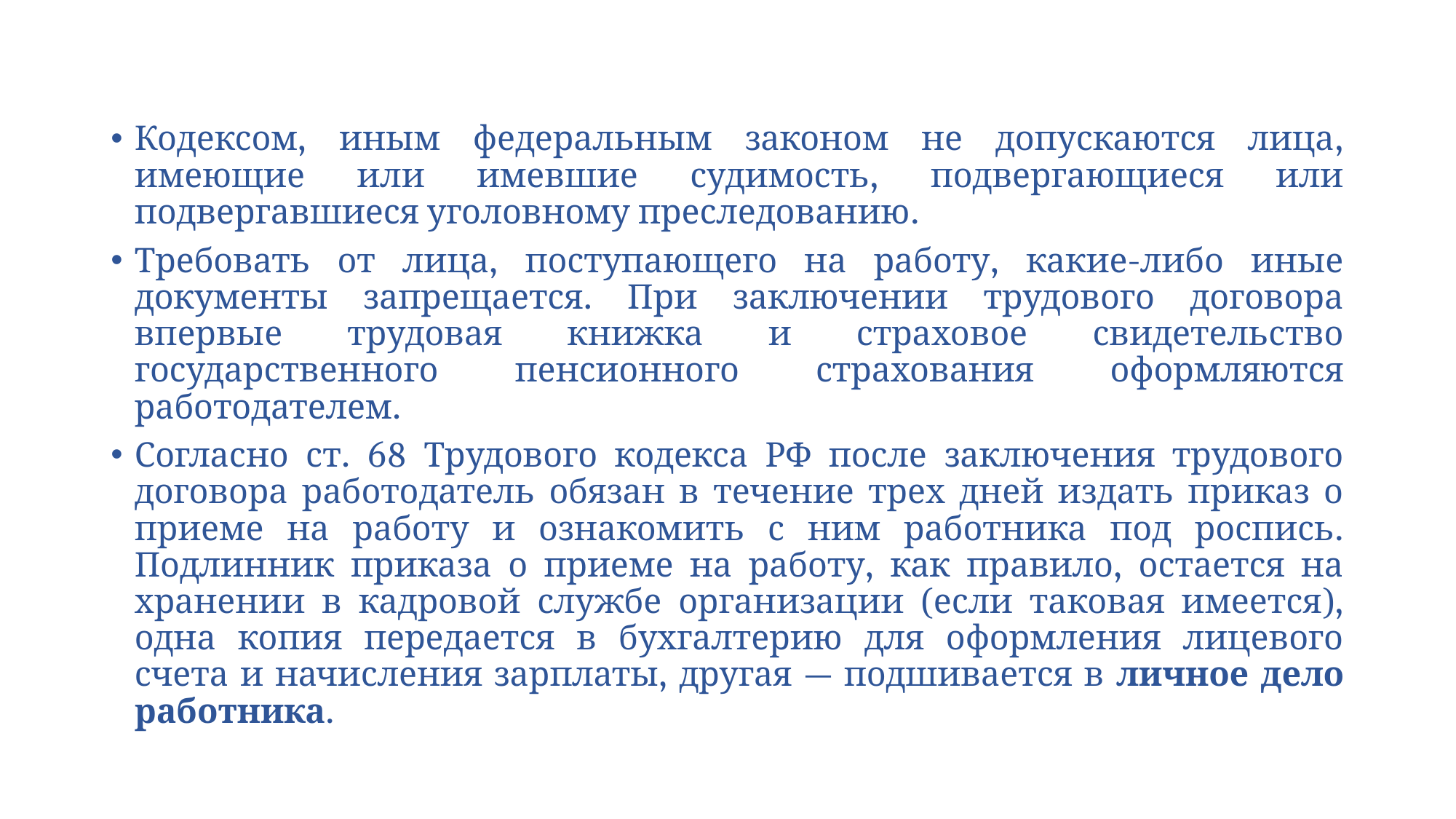

Кодексом, иным федеральным законом не допускаются лица, имеющие или имевшие судимость, подвергающиеся или подвергавшиеся уголовному преследованию.
Требовать от лица, поступающего на работу, какие-либо иные документы запрещается. При заключении трудового договора впервые трудовая книжка и страховое свидетельство государственного пенсионного страхования оформляются работодателем.
Согласно ст. 68 Трудового кодекса РФ после заключения трудового договора работодатель обязан в течение трех дней издать приказ о приеме на работу и ознакомить с ним работника под роспись. Подлинник приказа о приеме на работу, как правило, остается на хранении в кадровой службе организации (если таковая имеется), одна копия передается в бухгалтерию для оформления лицевого счета и начисления зарплаты, другая — подшивается в личное дело работника.